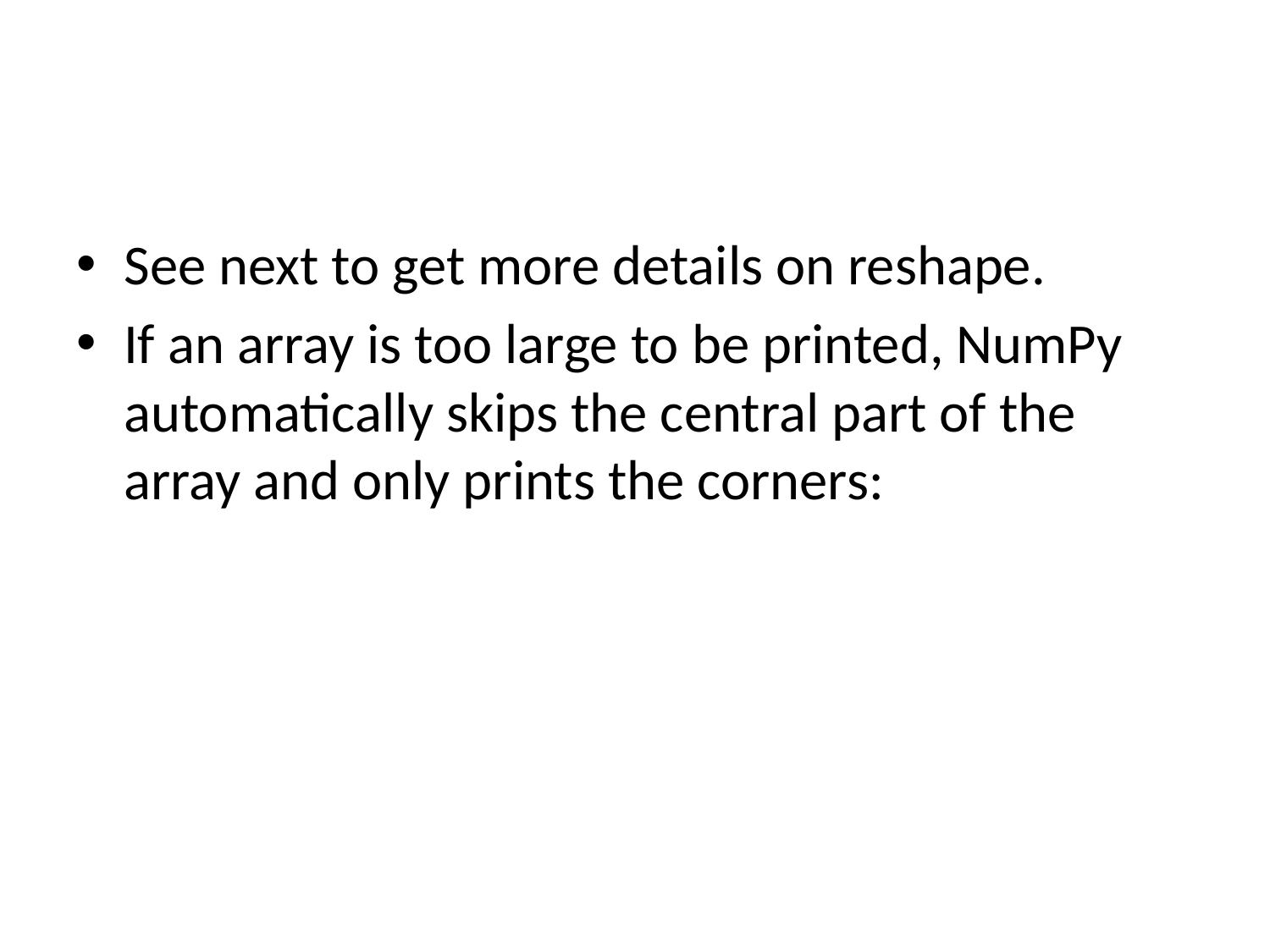

#
See next to get more details on reshape.
If an array is too large to be printed, NumPy automatically skips the central part of the array and only prints the corners: